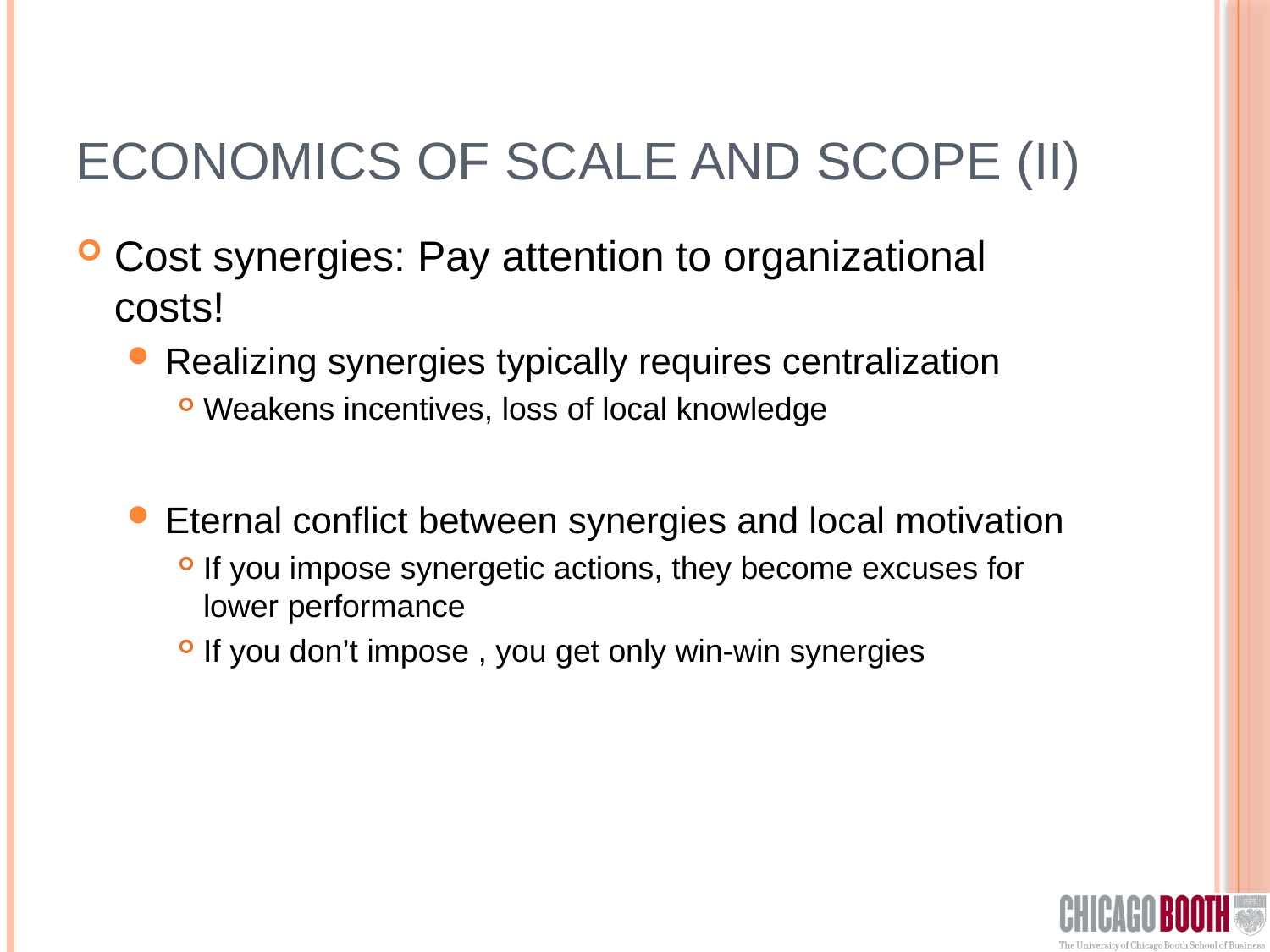

# Economics of scale and scope (II)
Cost synergies: Pay attention to organizational costs!
Realizing synergies typically requires centralization
Weakens incentives, loss of local knowledge

Eternal conflict between synergies and local motivation
If you impose synergetic actions, they become excuses for lower performance
If you don’t impose , you get only win-win synergies

9